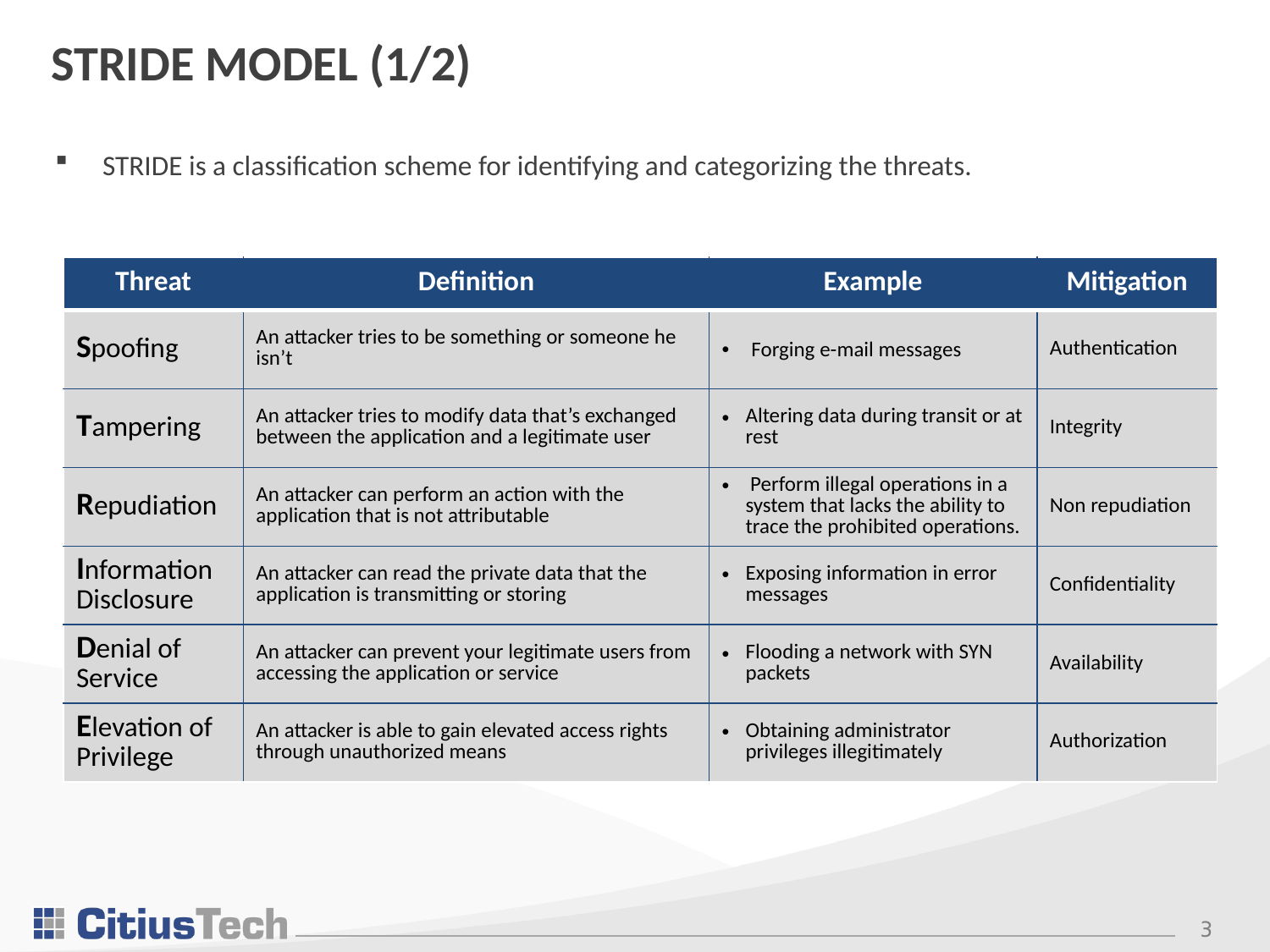

# STRIDE MODEL (1/2)
STRIDE is a classification scheme for identifying and categorizing the threats.

| Threat | Definition | Example | Mitigation |
| --- | --- | --- | --- |
| Spoofing | An attacker tries to be something or someone he isn’t | Forging e-mail messages | Authentication |
| Tampering | An attacker tries to modify data that’s exchanged between the application and a legitimate user | Altering data during transit or at rest | Integrity |
| Repudiation | An attacker can perform an action with the application that is not attributable | Perform illegal operations in a system that lacks the ability to trace the prohibited operations. | Non repudiation |
| Information Disclosure | An attacker can read the private data that the application is transmitting or storing | Exposing information in error messages | Confidentiality |
| Denial of Service | An attacker can prevent your legitimate users from accessing the application or service | Flooding a network with SYN packets | Availability |
| Elevation of Privilege | An attacker is able to gain elevated access rights through unauthorized means | Obtaining administrator privileges illegitimately | Authorization |